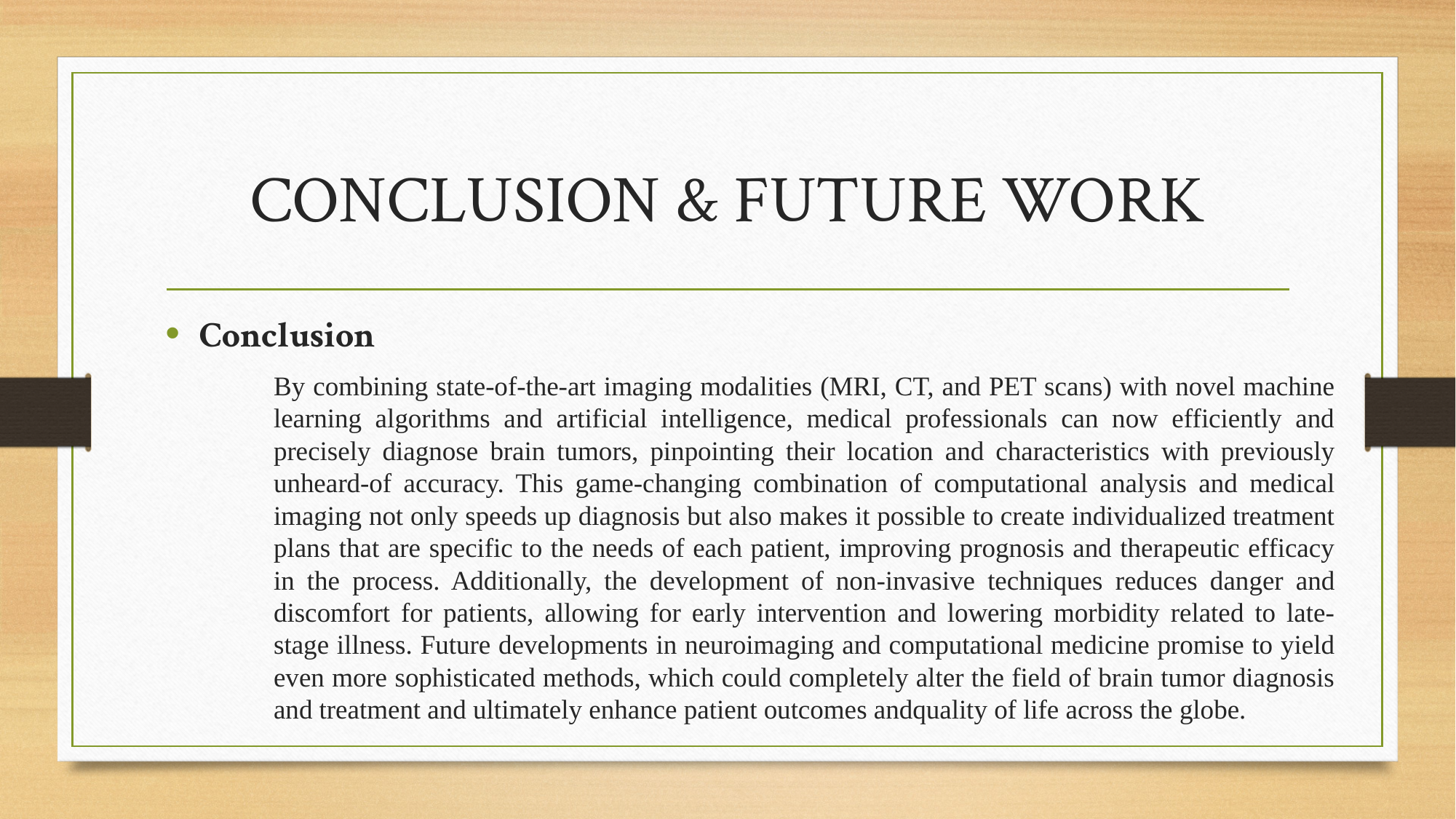

# CONCLUSION & FUTURE WORK
Conclusion
By combining state-of-the-art imaging modalities (MRI, CT, and PET scans) with novel machine learning algorithms and artificial intelligence, medical professionals can now efficiently and precisely diagnose brain tumors, pinpointing their location and characteristics with previously unheard-of accuracy. This game-changing combination of computational analysis and medical imaging not only speeds up diagnosis but also makes it possible to create individualized treatment plans that are specific to the needs of each patient, improving prognosis and therapeutic efficacy in the process. Additionally, the development of non-invasive techniques reduces danger and discomfort for patients, allowing for early intervention and lowering morbidity related to late-stage illness. Future developments in neuroimaging and computational medicine promise to yield even more sophisticated methods, which could completely alter the field of brain tumor diagnosis and treatment and ultimately enhance patient outcomes andquality of life across the globe.